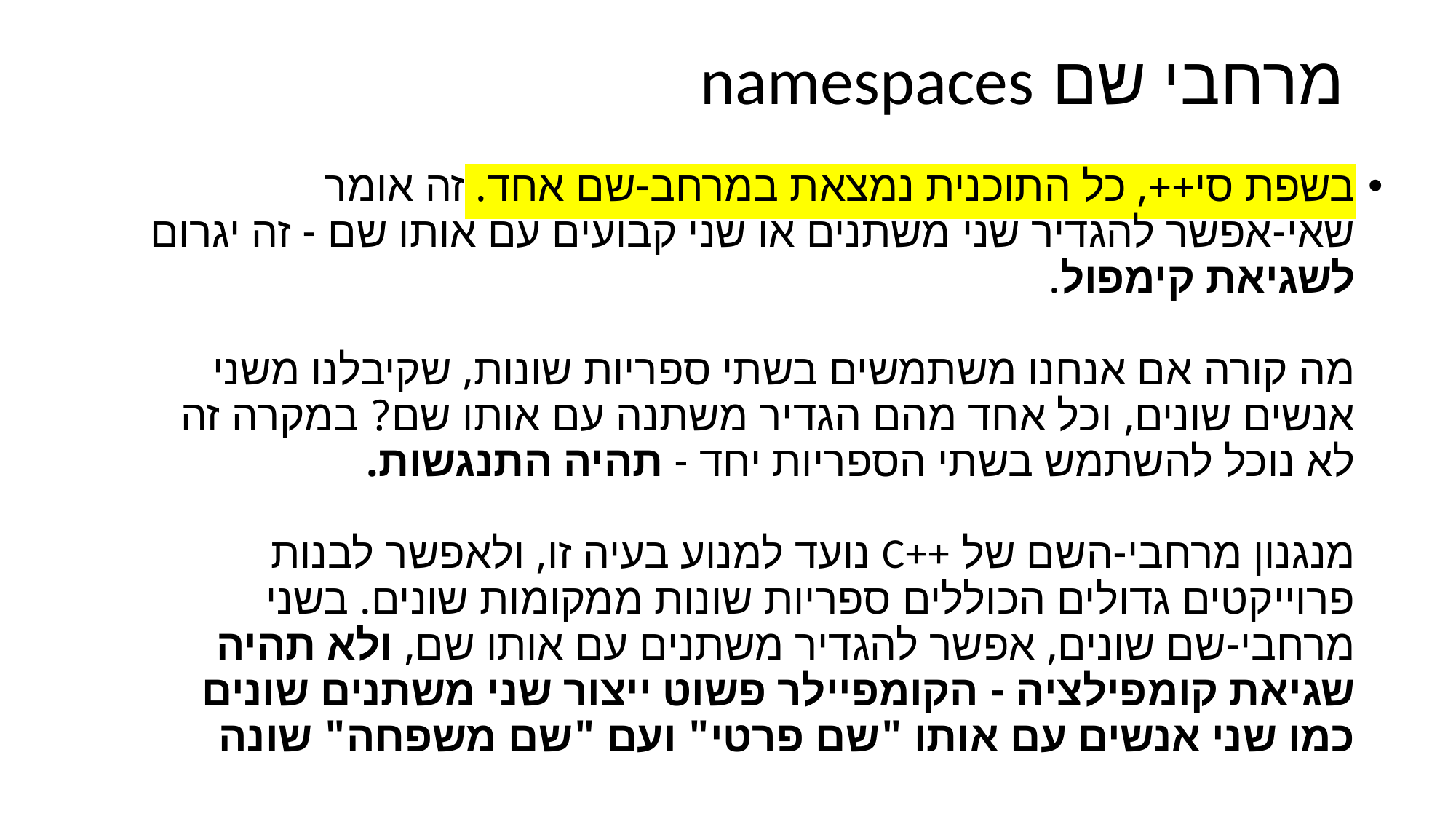

# מרחבי שם namespaces
בשפת סי++, כל התוכנית נמצאת במרחב-שם אחד. זה אומר שאי-אפשר להגדיר שני משתנים או שני קבועים עם אותו שם - זה יגרום לשגיאת קימפול.
מה קורה אם אנחנו משתמשים בשתי ספריות שונות, שקיבלנו משני אנשים שונים, וכל אחד מהם הגדיר משתנה עם אותו שם? במקרה זה לא נוכל להשתמש בשתי הספריות יחד - תהיה התנגשות.
מנגנון מרחבי-השם של ++C נועד למנוע בעיה זו, ולאפשר לבנות פרוייקטים גדולים הכוללים ספריות שונות ממקומות שונים. בשני מרחבי-שם שונים, אפשר להגדיר משתנים עם אותו שם, ולא תהיה שגיאת קומפילציה - הקומפיילר פשוט ייצור שני משתנים שונים כמו שני אנשים עם אותו "שם פרטי" ועם "שם משפחה" שונה